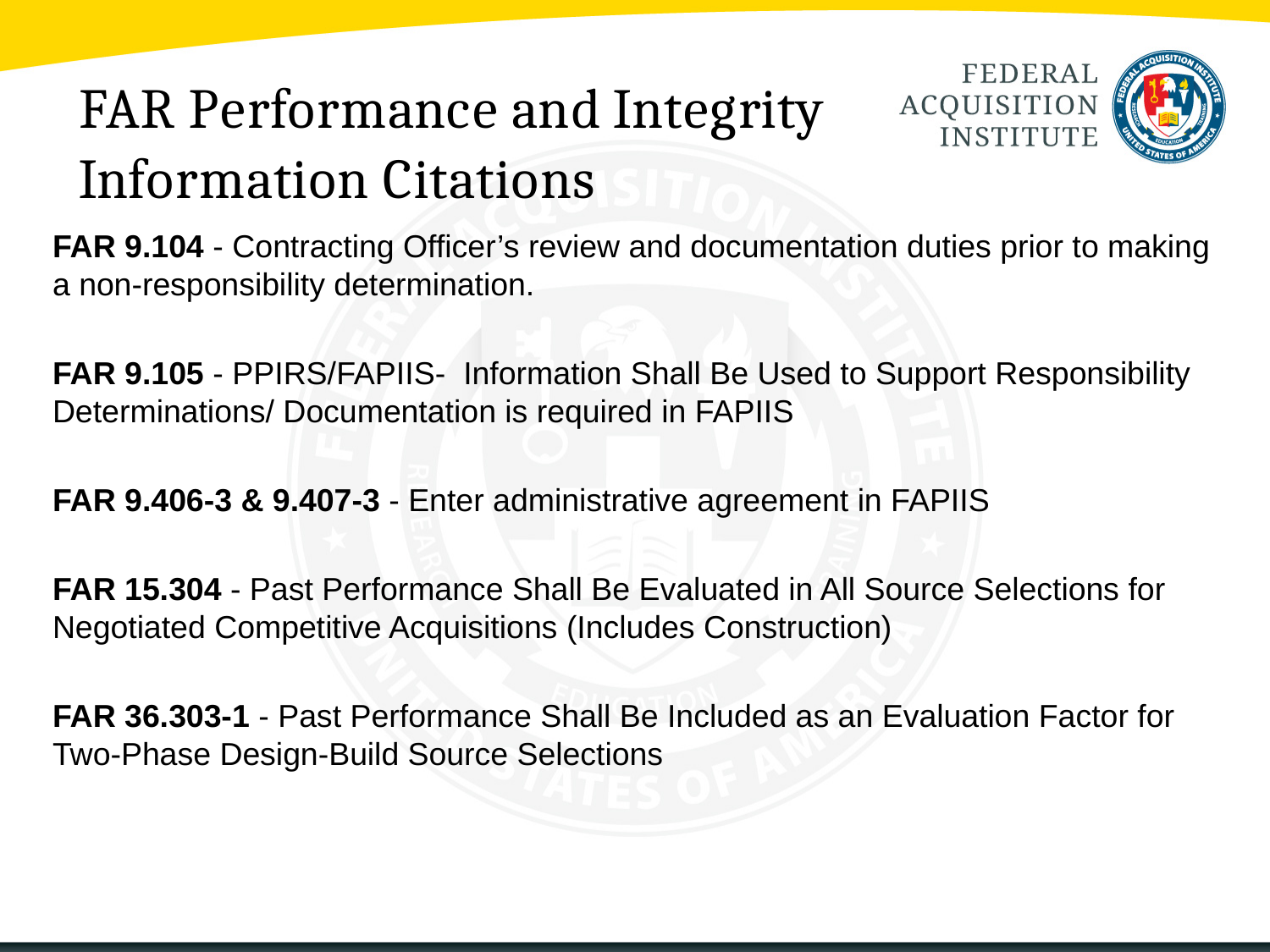

# FAR Performance and Integrity Information Citations
FAR 9.104 - Contracting Officer’s review and documentation duties prior to making a non-responsibility determination.

FAR 9.105 - PPIRS/FAPIIS-  Information Shall Be Used to Support Responsibility Determinations/ Documentation is required in FAPIIS

FAR 9.406-3 & 9.407-3 - Enter administrative agreement in FAPIIS

FAR 15.304 - Past Performance Shall Be Evaluated in All Source Selections for Negotiated Competitive Acquisitions (Includes Construction)

FAR 36.303-1 - Past Performance Shall Be Included as an Evaluation Factor for Two-Phase Design-Build Source Selections